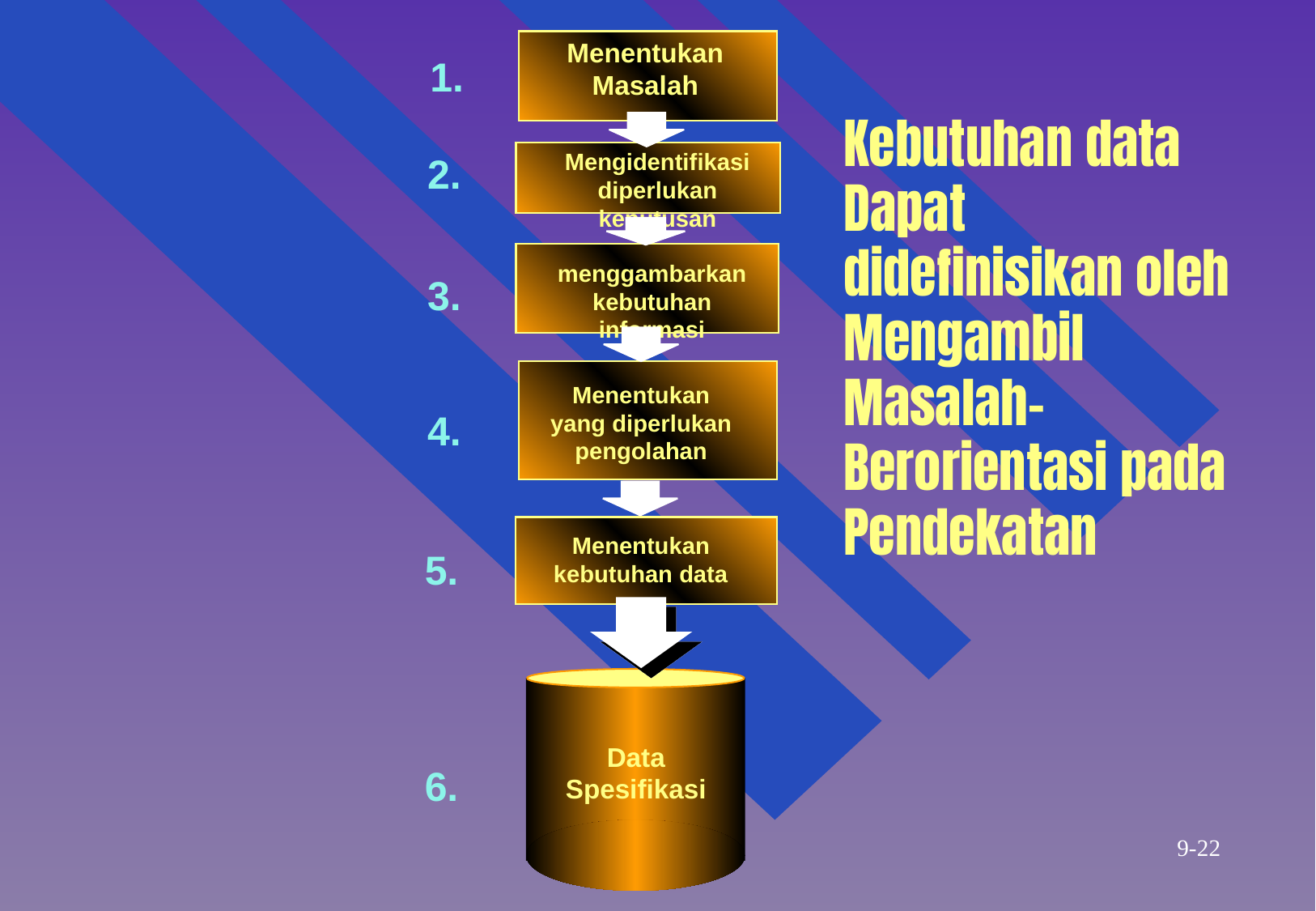

Menentukan
Masalah

1.

Kebutuhan data
Dapat
didefinisikan oleh
Mengambil
Masalah-
Berorientasi pada
Pendekatan
Mengidentifikasi diperlukan
keputusan

2.

menggambarkan
kebutuhan informasi
3.

Menentukan
yang diperlukan
pengolahan
4.

Menentukan
kebutuhan data
5.

Data
Spesifikasi

6.
9-22